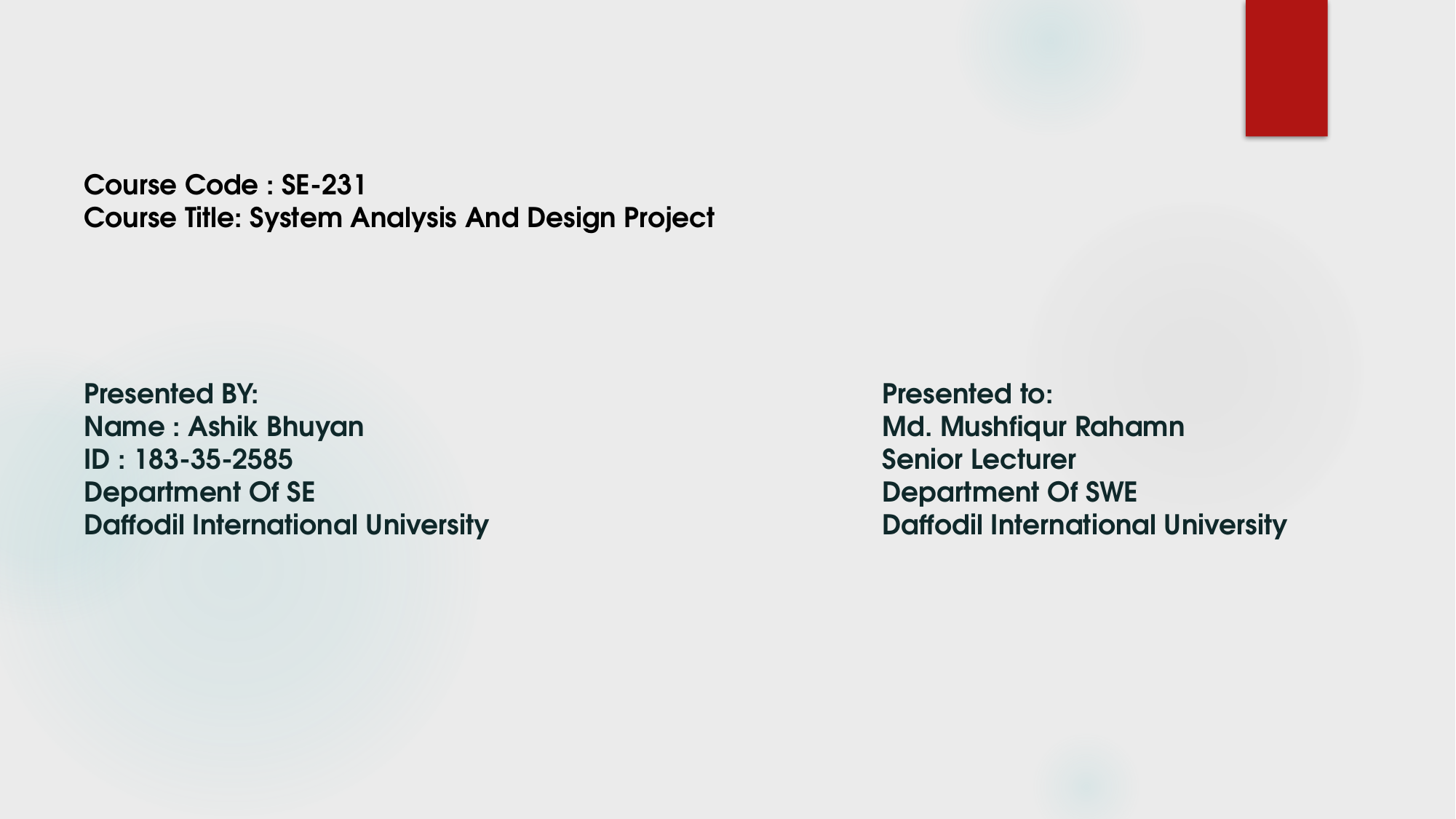

Course Code : SE-231
Course Title: System Analysis And Design Project

Presented BY:
Name : Ashik Bhuyan
ID : 183-35-2585
Department Of SE
Daffodil International University
Presented to:
Md. Mushfiqur Rahamn
Senior Lecturer
Department Of SWE
Daffodil International University